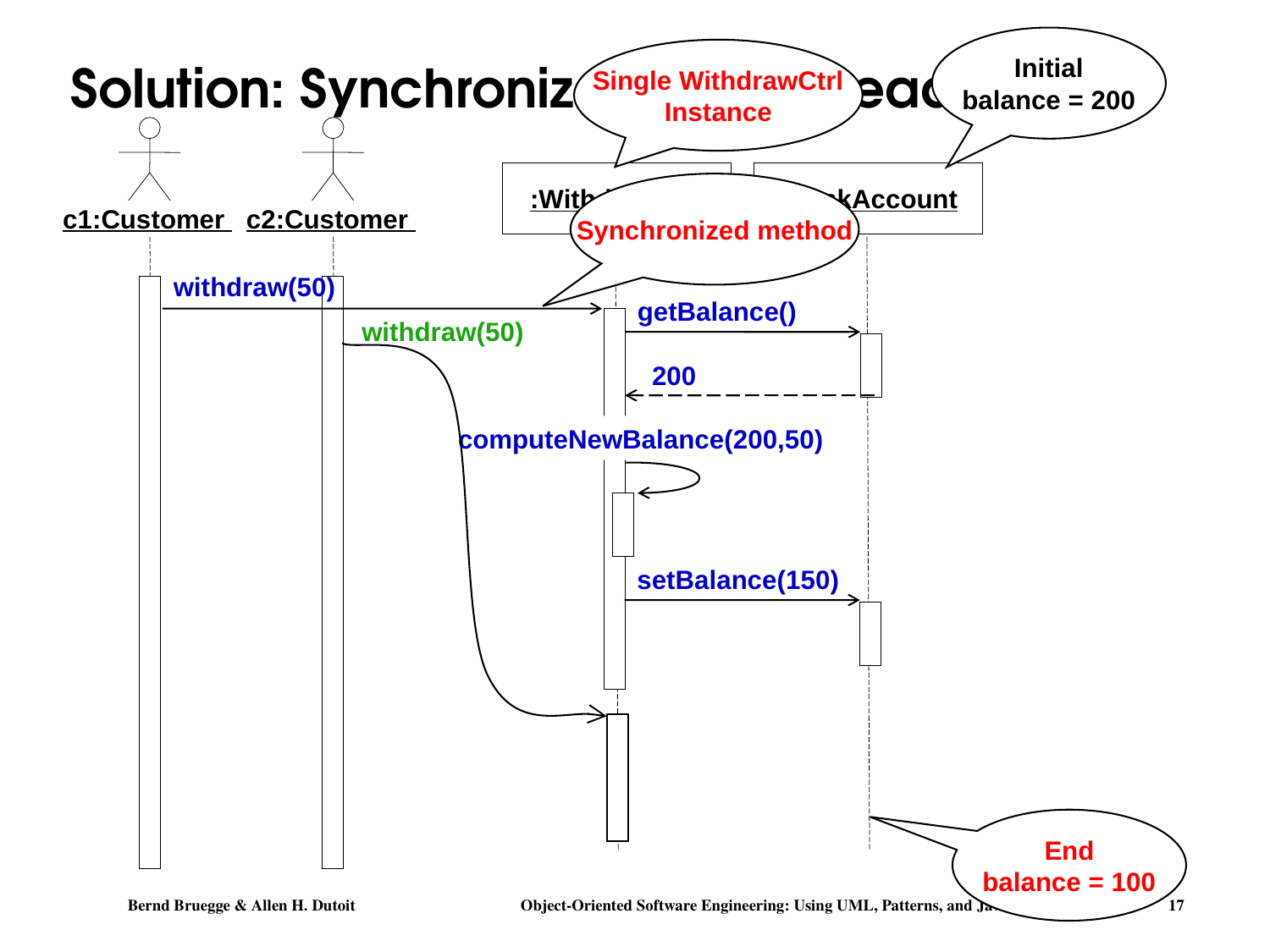

Initial
balance = 200
# Solution: Synchronization of Threads
Single WithdrawCtrl
Instance

c1:Customer

c2:Customer

:WithdrawCtrl

:BankAccount

Synchronized method
withdraw(50)

getBalance()

withdraw(50)

200

computeNewBalance(200,50)

setBalance(150)

End
balance = 100